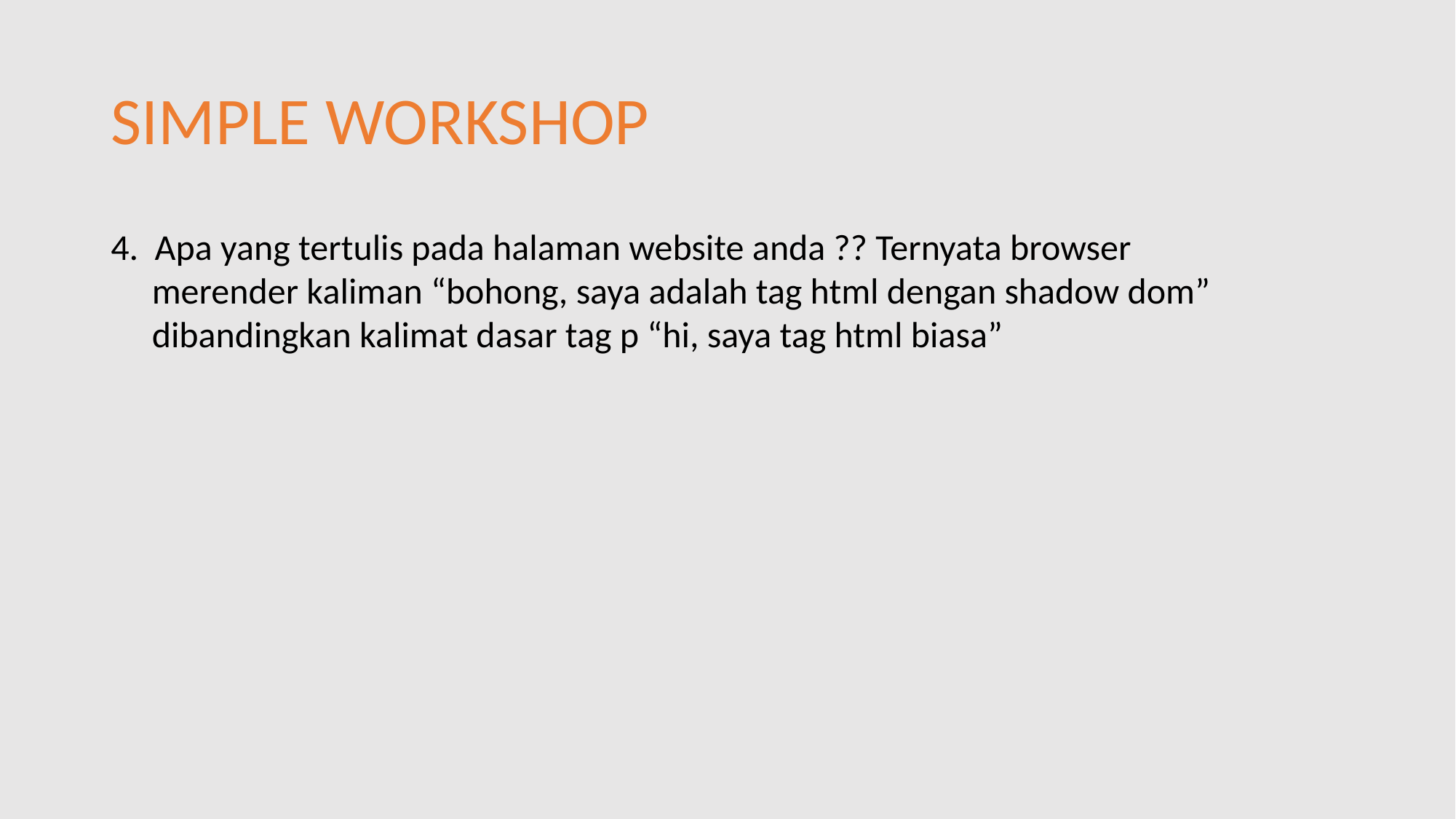

# SIMPLE WORKSHOP
4.  Apa yang tertulis pada halaman website anda ?? Ternyata browser
     merender kaliman “bohong, saya adalah tag html dengan shadow dom”
     dibandingkan kalimat dasar tag p “hi, saya tag html biasa”